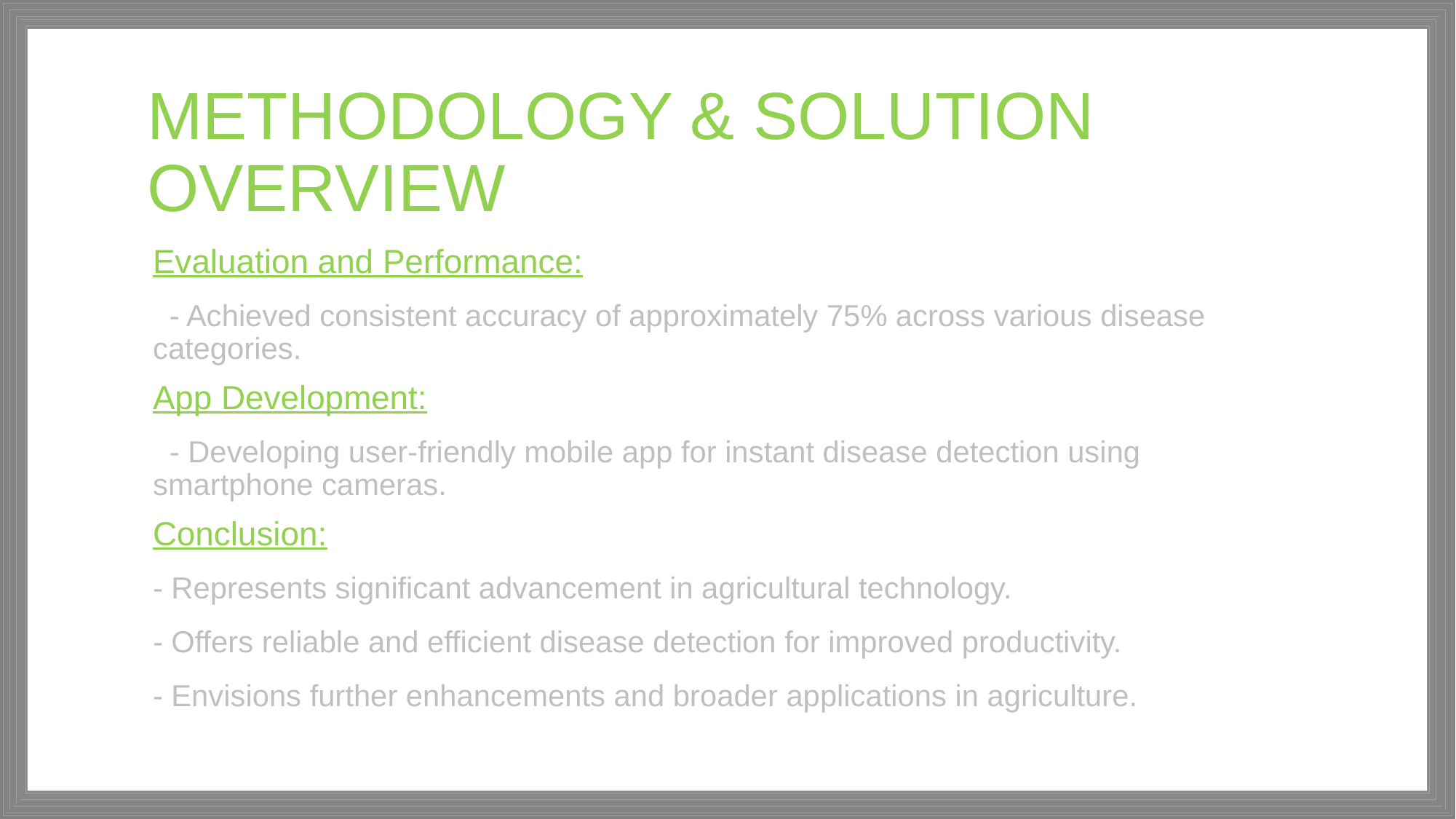

# METHODOLOGY & SOLUTION OVERVIEW
Evaluation and Performance:
  - Achieved consistent accuracy of approximately 75% across various disease categories.
App Development:
  - Developing user-friendly mobile app for instant disease detection using smartphone cameras.
Conclusion:
- Represents significant advancement in agricultural technology.
- Offers reliable and efficient disease detection for improved productivity.
- Envisions further enhancements and broader applications in agriculture.